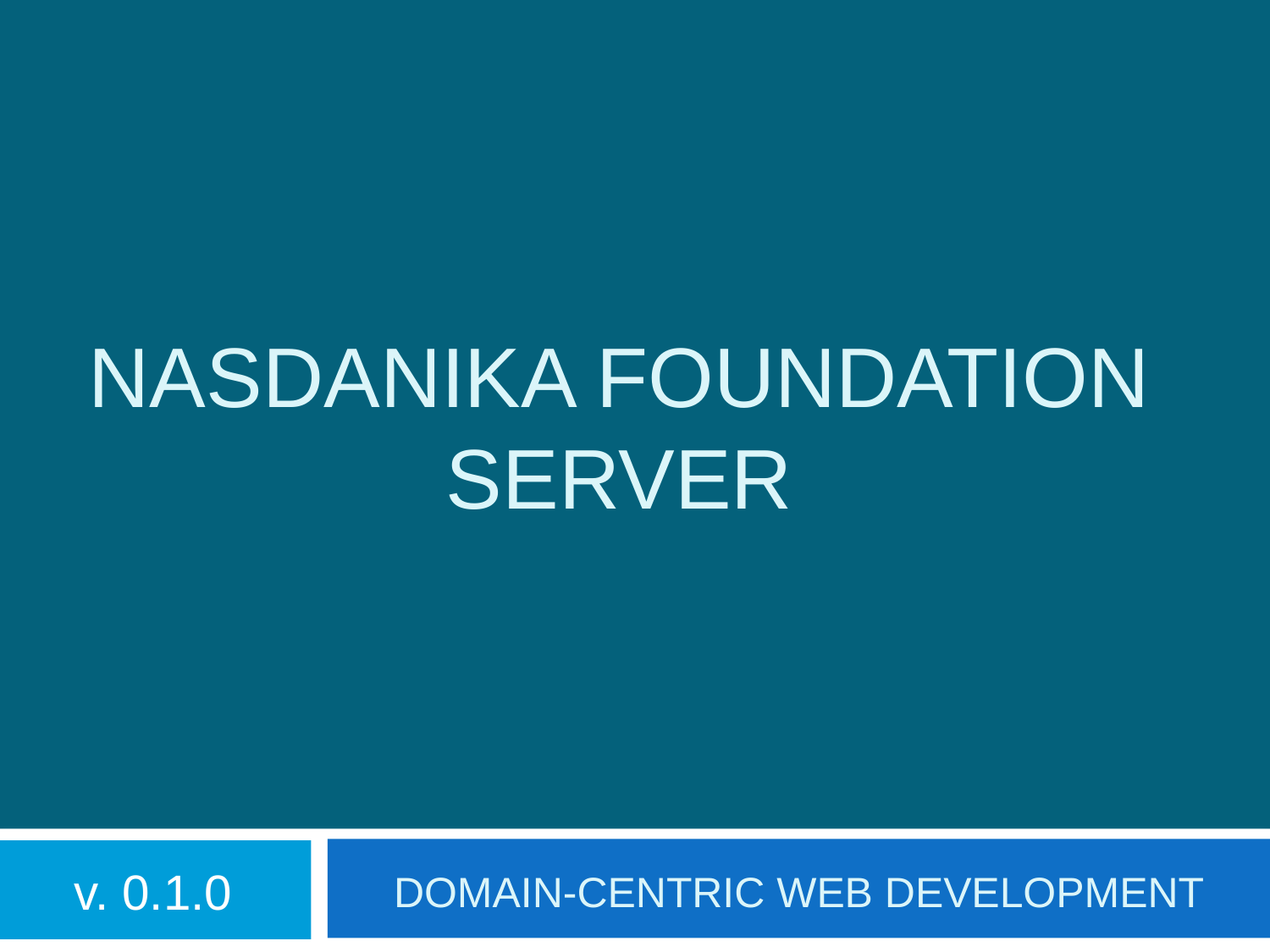

# Nasdanika Foundation Server
v. 0.1.0
Domain-Centric Web development